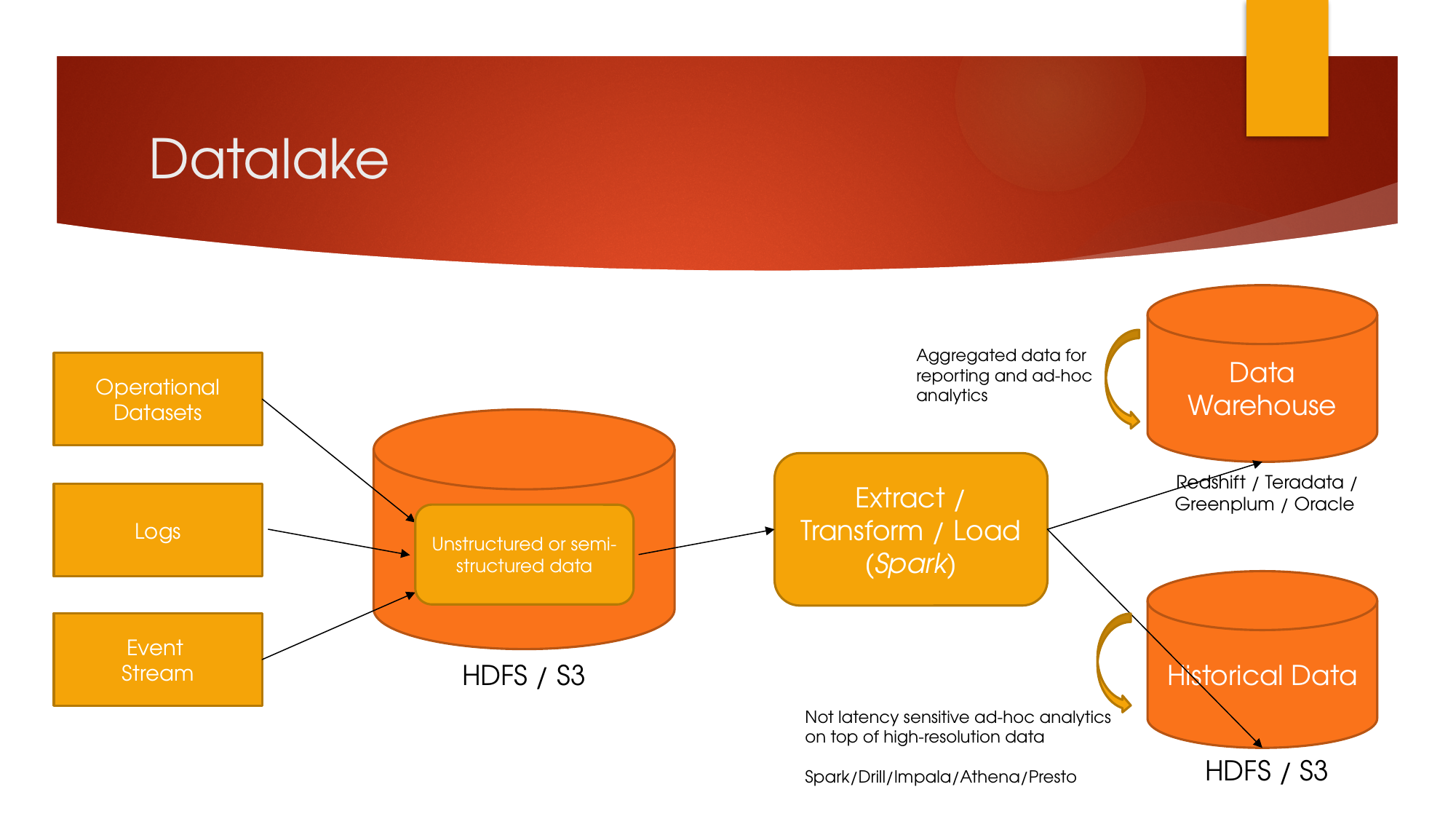

# Datalake
Data Warehouse

Aggregated data for reporting and ad-hoc analytics
Operational Datasets

Extract / Transform / Load
(Spark)
Redshift / Teradata / Greenplum / Oracle
Logs
Unstructured or semi-structured data
Historical Data
Event
Stream

HDFS / S3
Not latency sensitive ad-hoc analytics on top of high-resolution data
Spark/Drill/Impala/Athena/Presto
HDFS / S3